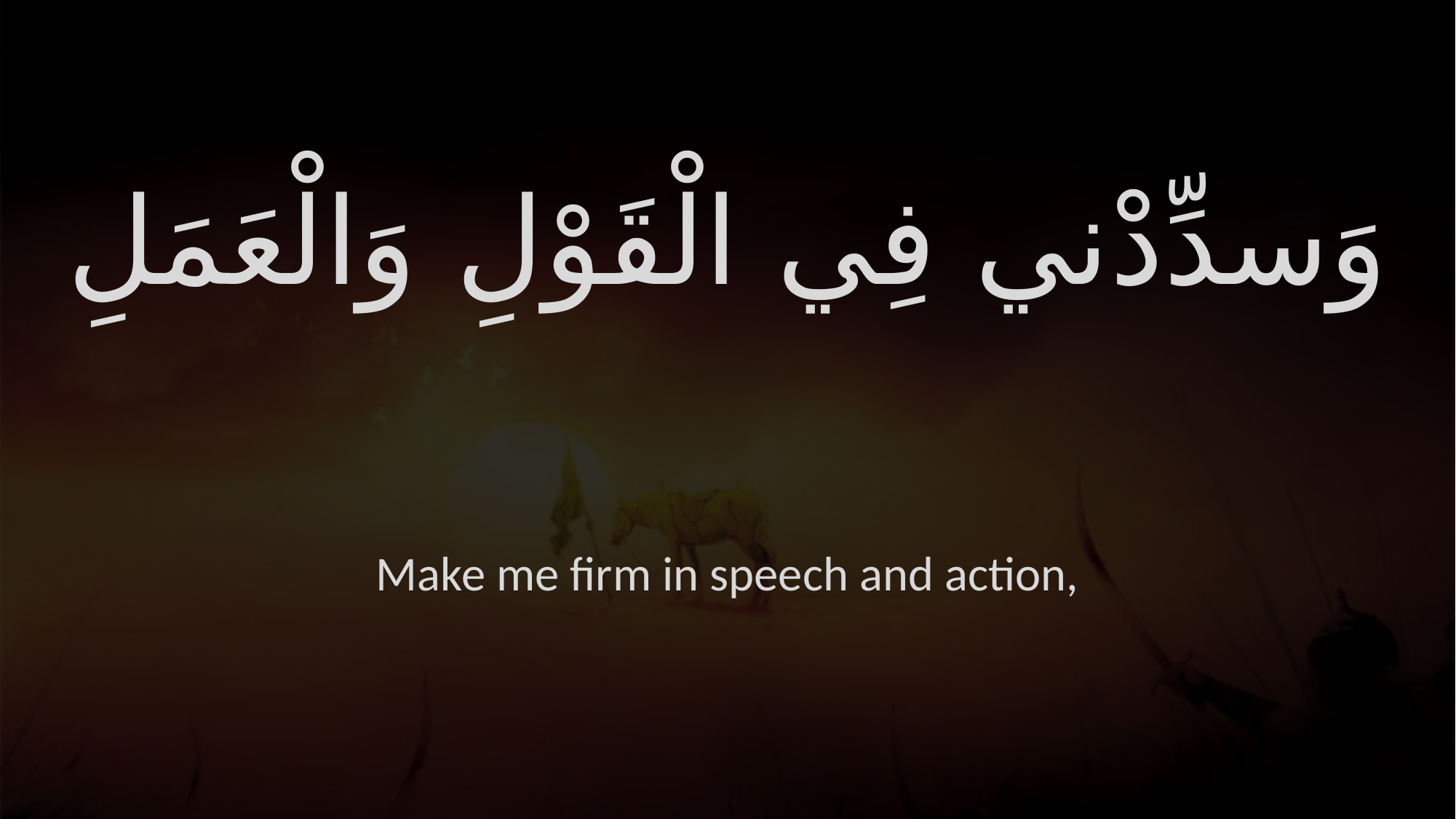

# وَسدِّدْني فِي الْقَوْلِ وَالْعَمَلِ
Make me firm in speech and action,